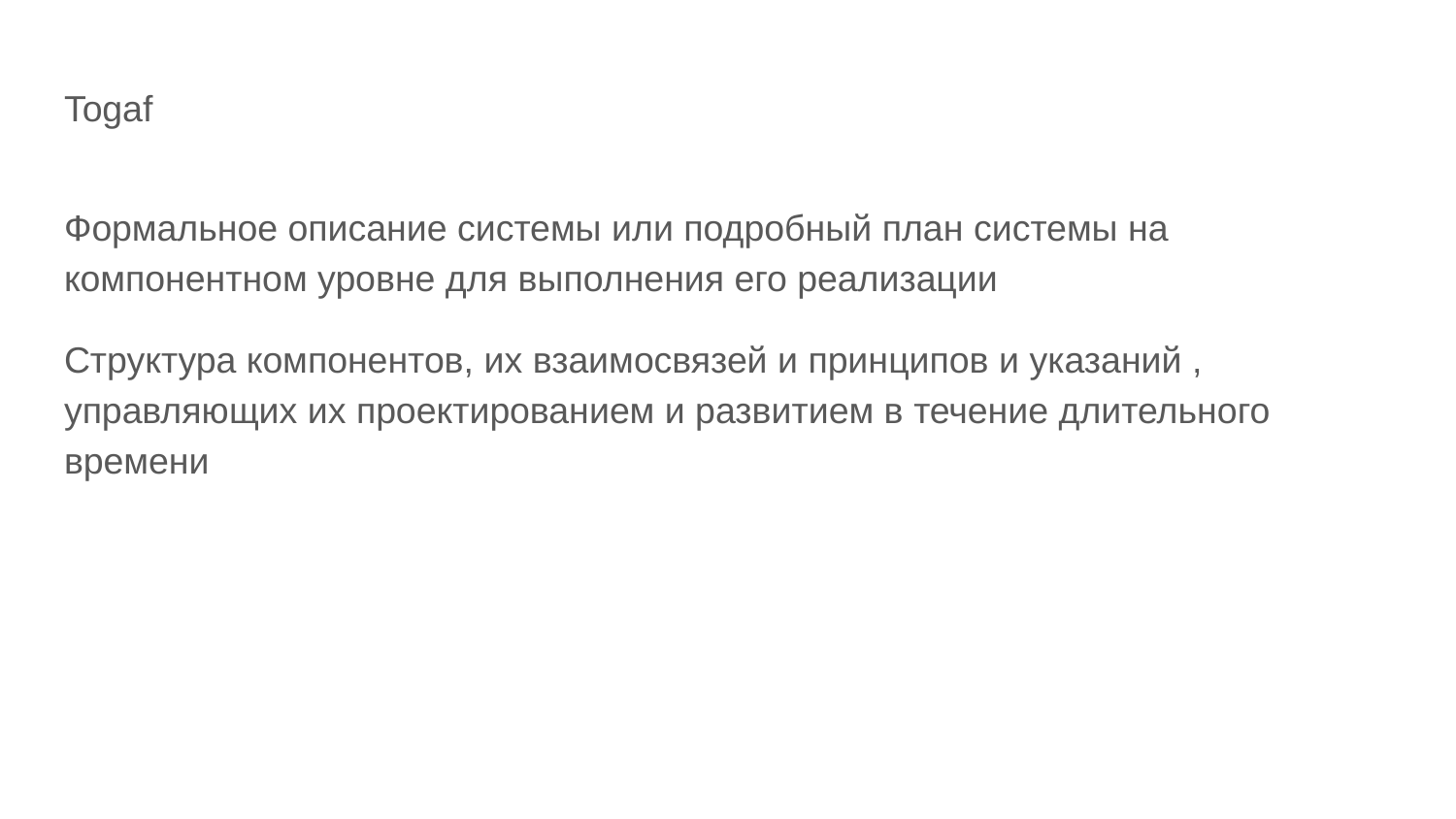

# Togaf
Формальное описание системы или подробный план системы на компонентном уровне для выполнения его реализации
Структура компонентов, их взаимосвязей и принципов и указаний , управляющих их проектированием и развитием в течение длительного времени